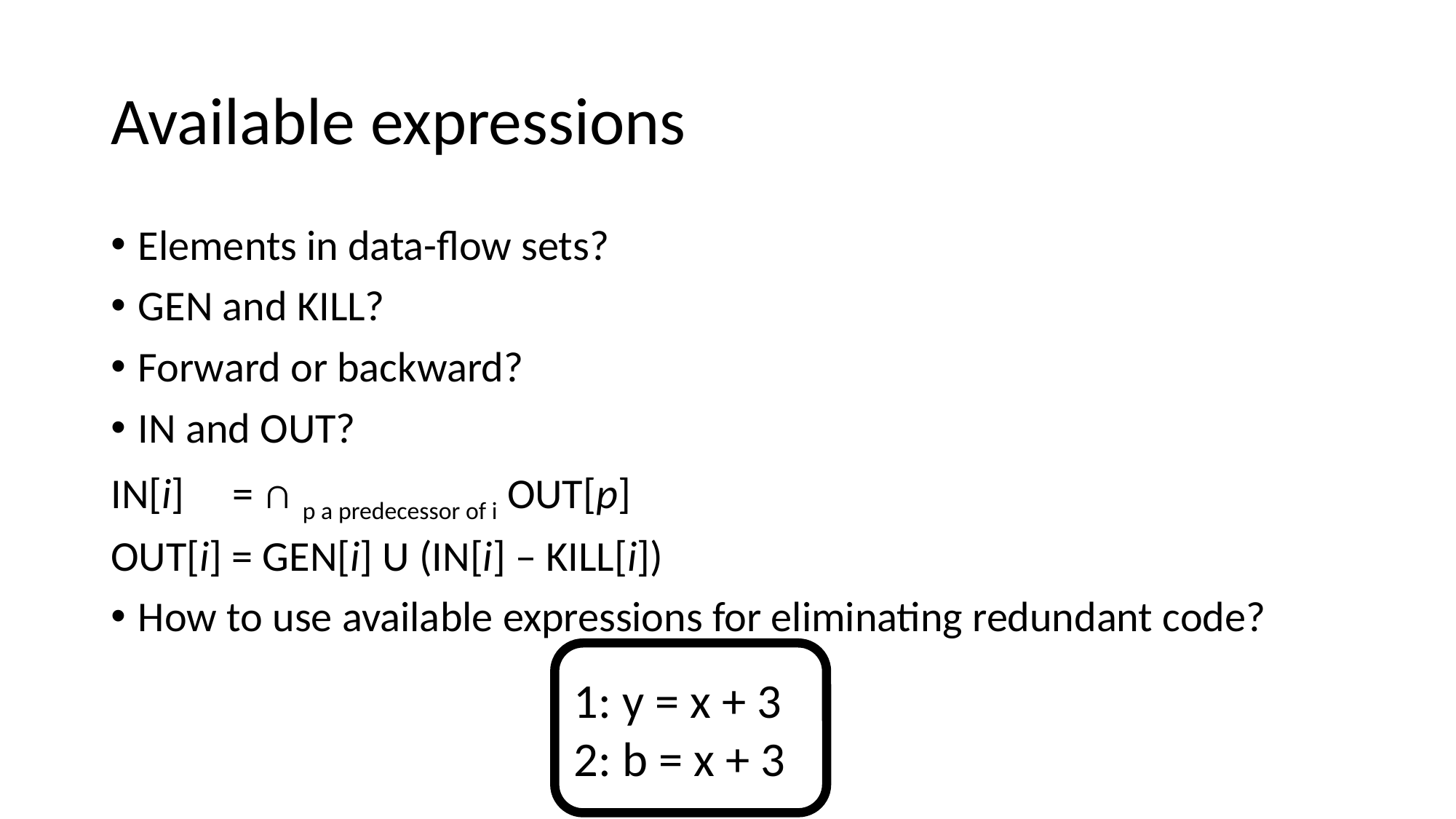

# Available expressions
Elements in data-flow sets?
GEN and KILL?
Forward or backward?
IN and OUT?
IN[i]     = ∩ p a predecessor of i OUT[p]
OUT[i] = GEN[i] U (IN[i] – KILL[i])
How to use available expressions for eliminating redundant code?
1: y = x + 3
2: b = x + 3